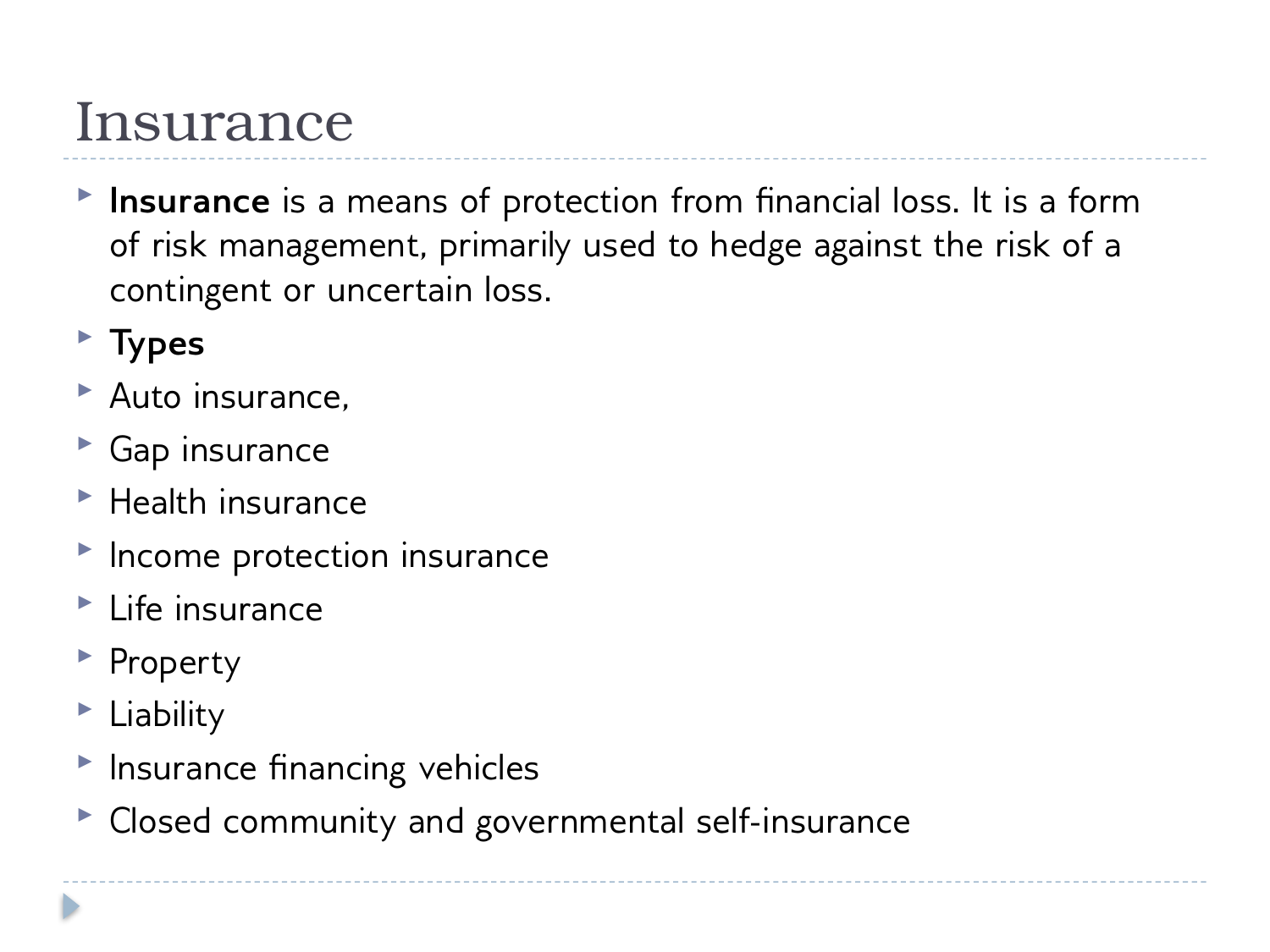

# Insurance
Insurance is a means of protection from financial loss. It is a form of risk management, primarily used to hedge against the risk of a contingent or uncertain loss.
Types
Auto insurance,
Gap insurance
Health insurance
Income protection insurance
Life insurance
Property
Liability
Insurance financing vehicles
Closed community and governmental self-insurance